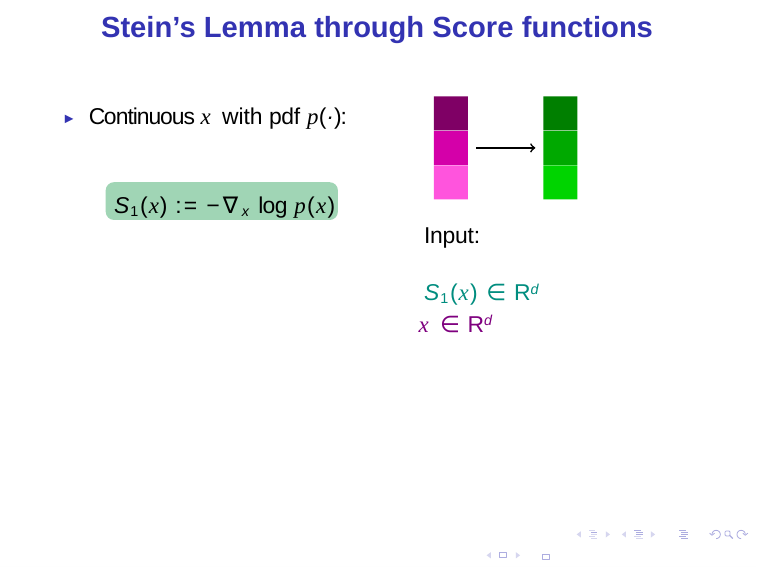

# Stein’s Lemma through Score functions

► Continuous x with pdf p(·):

S1(x) := −∇x log p(x)
Input:	S1(x) ∈ Rd
x ∈ Rd

28/ 33